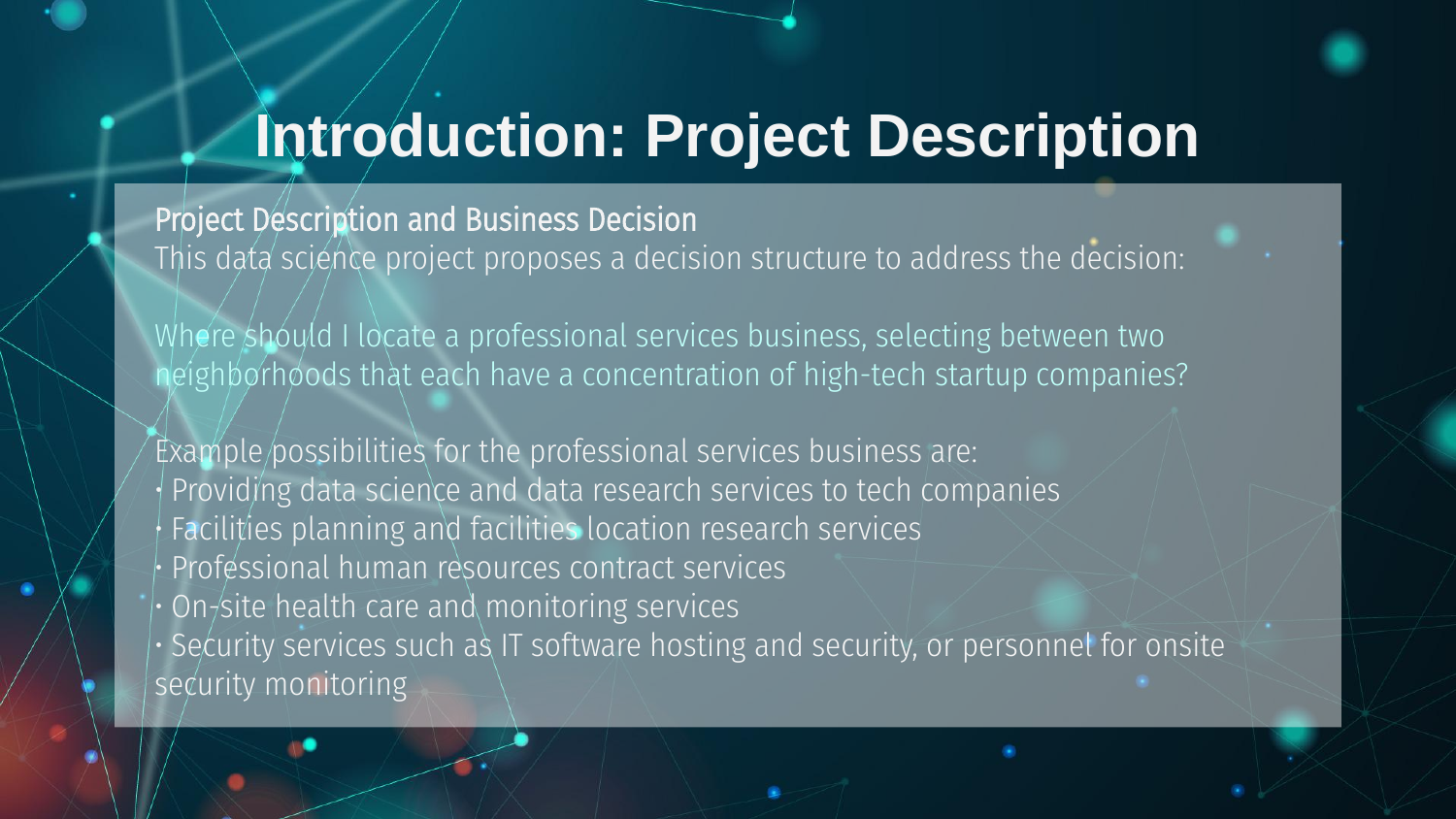

# Introduction: Project Description
Project Description and Business Decision
This data science project proposes a decision structure to address the decision:

Where should I locate a professional services business, selecting between two
neighborhoods that each have a concentration of high-tech startup companies?

Example possibilities for the professional services business are:
• Providing data science and data research services to tech companies
• Facilities planning and facilities location research services
• Professional human resources contract services
• On-site health care and monitoring services
• Security services such as IT software hosting and security, or personnel for onsite security monitoring